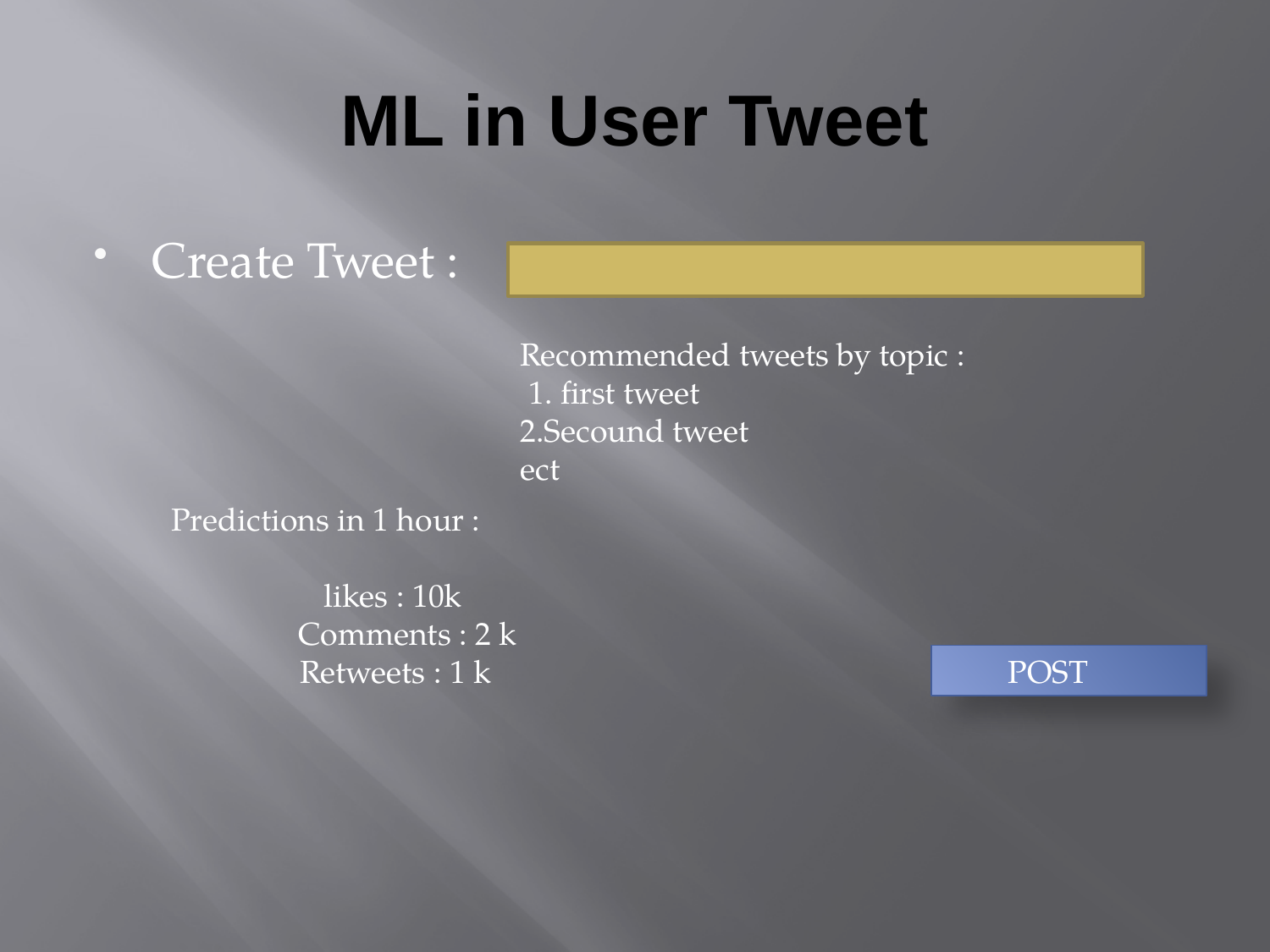

# ML in User Tweet
Create Tweet :

Recommended tweets by topic :
 1. first tweet
2.Secound tweet
ect
Predictions in 1 hour :

                   likes : 10k
	Comments : 2 k
                Retweets : 1 k

        POST